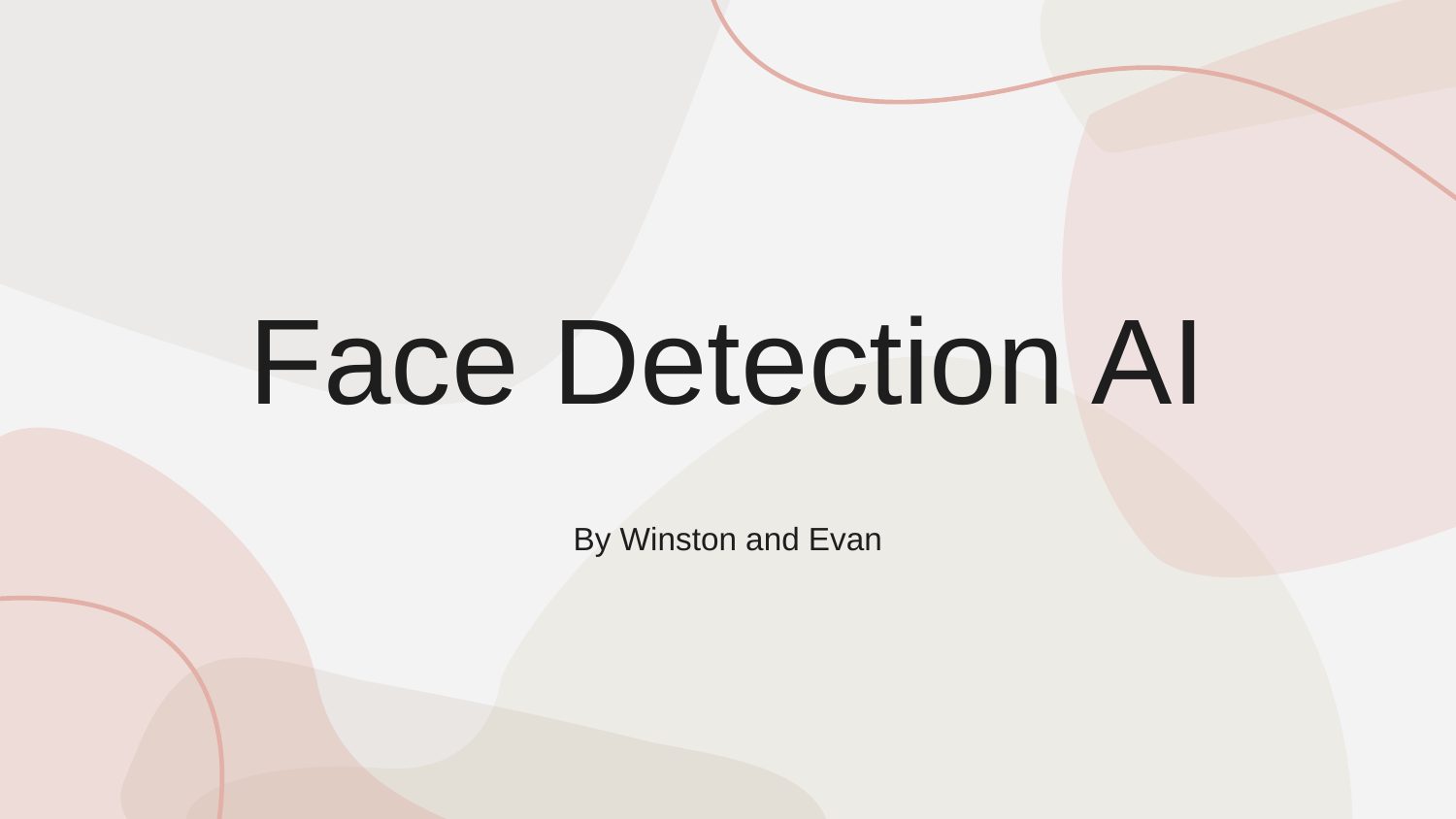

# Face Detection AI
By Winston and Evan